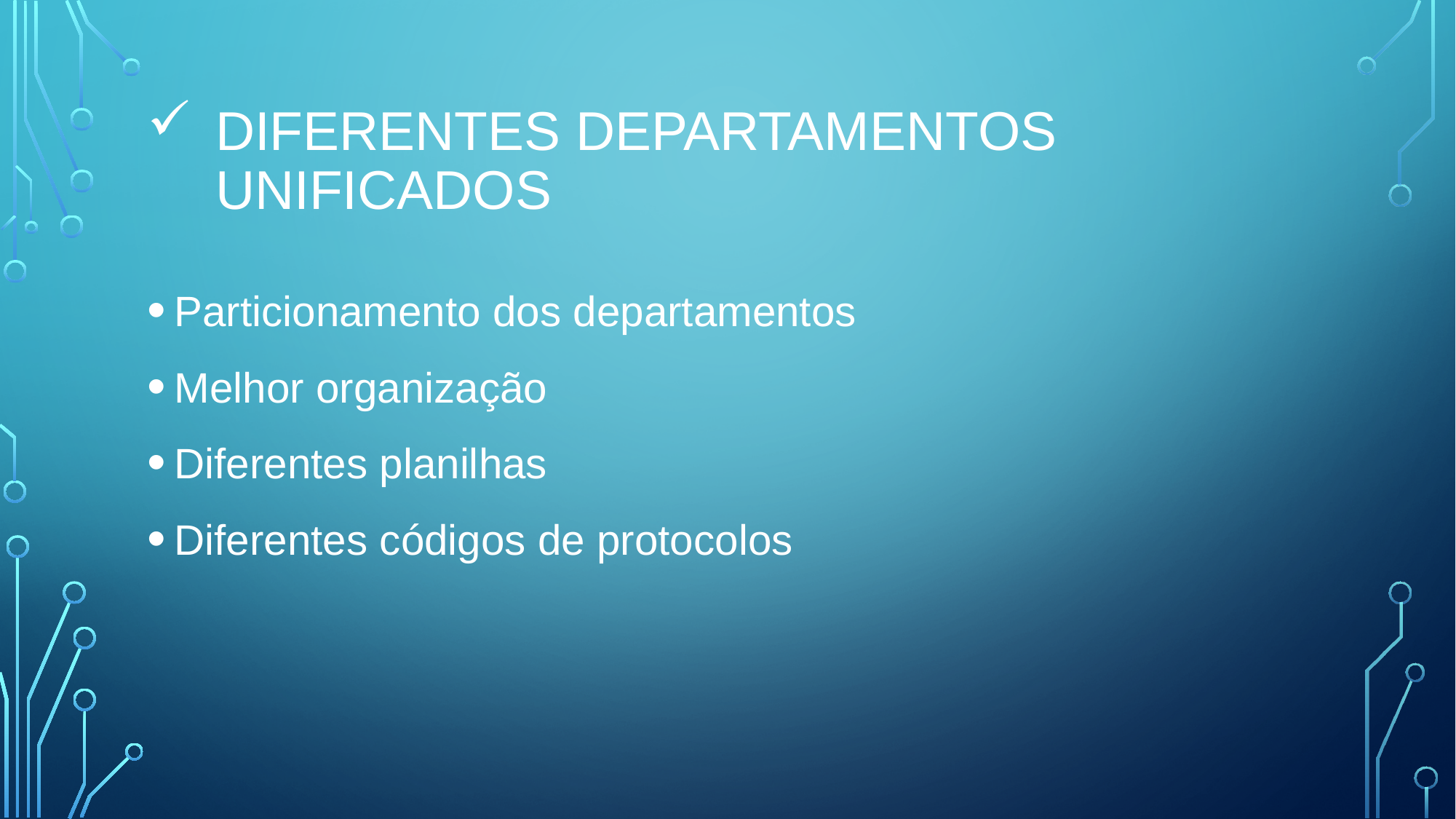

# Diferentes departamentos unificados
Particionamento dos departamentos
Melhor organização
Diferentes planilhas
Diferentes códigos de protocolos